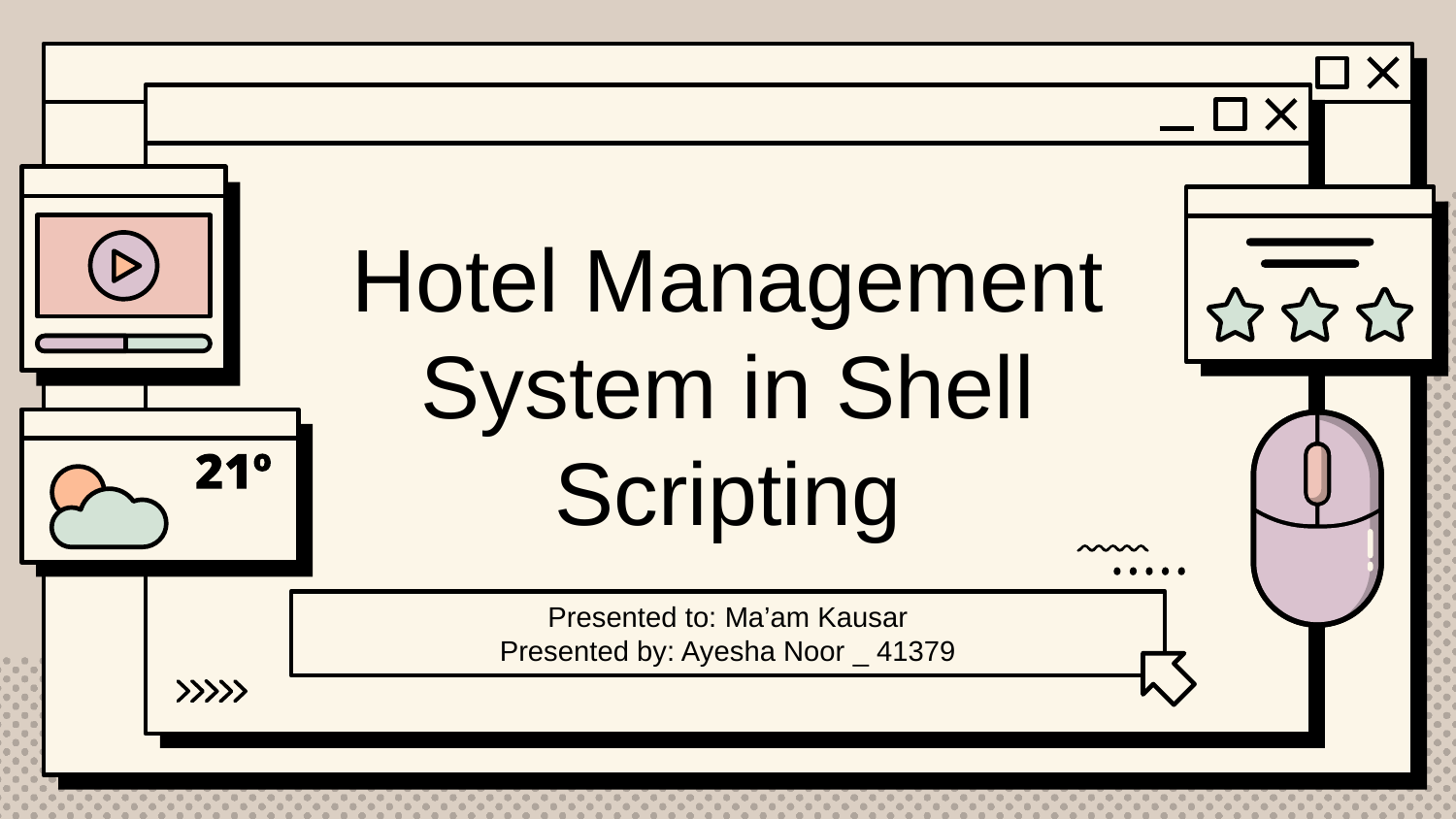

# Hotel Management System in Shell Scripting

Presented to: Ma’am Kausar
Presented by: Ayesha Noor _ 41379